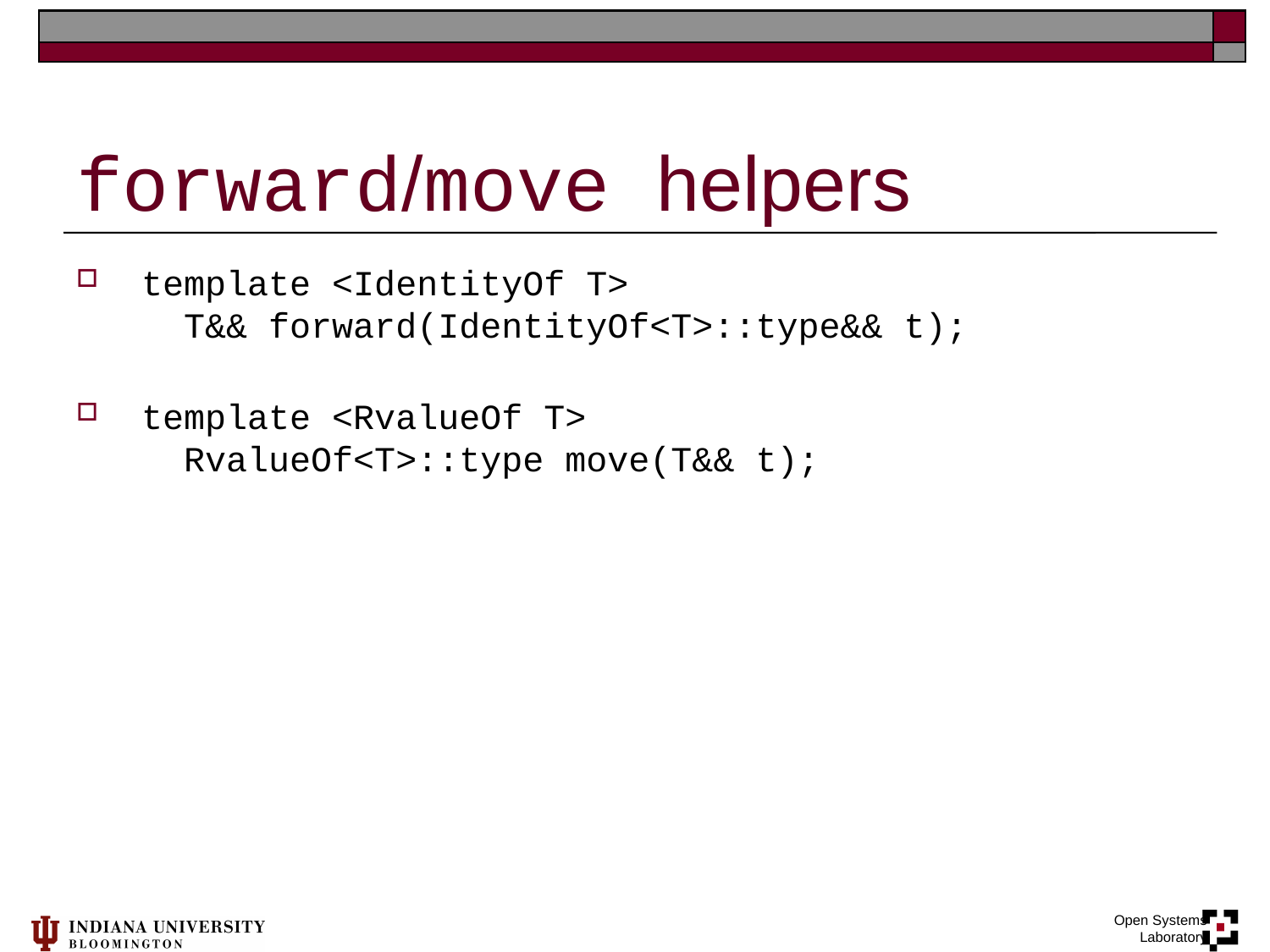

# forward/move helpers
template <IdentityOf T>
  T&& forward(IdentityOf<T>::type&& t);
template <RvalueOf T>
  RvalueOf<T>::type move(T&& t);